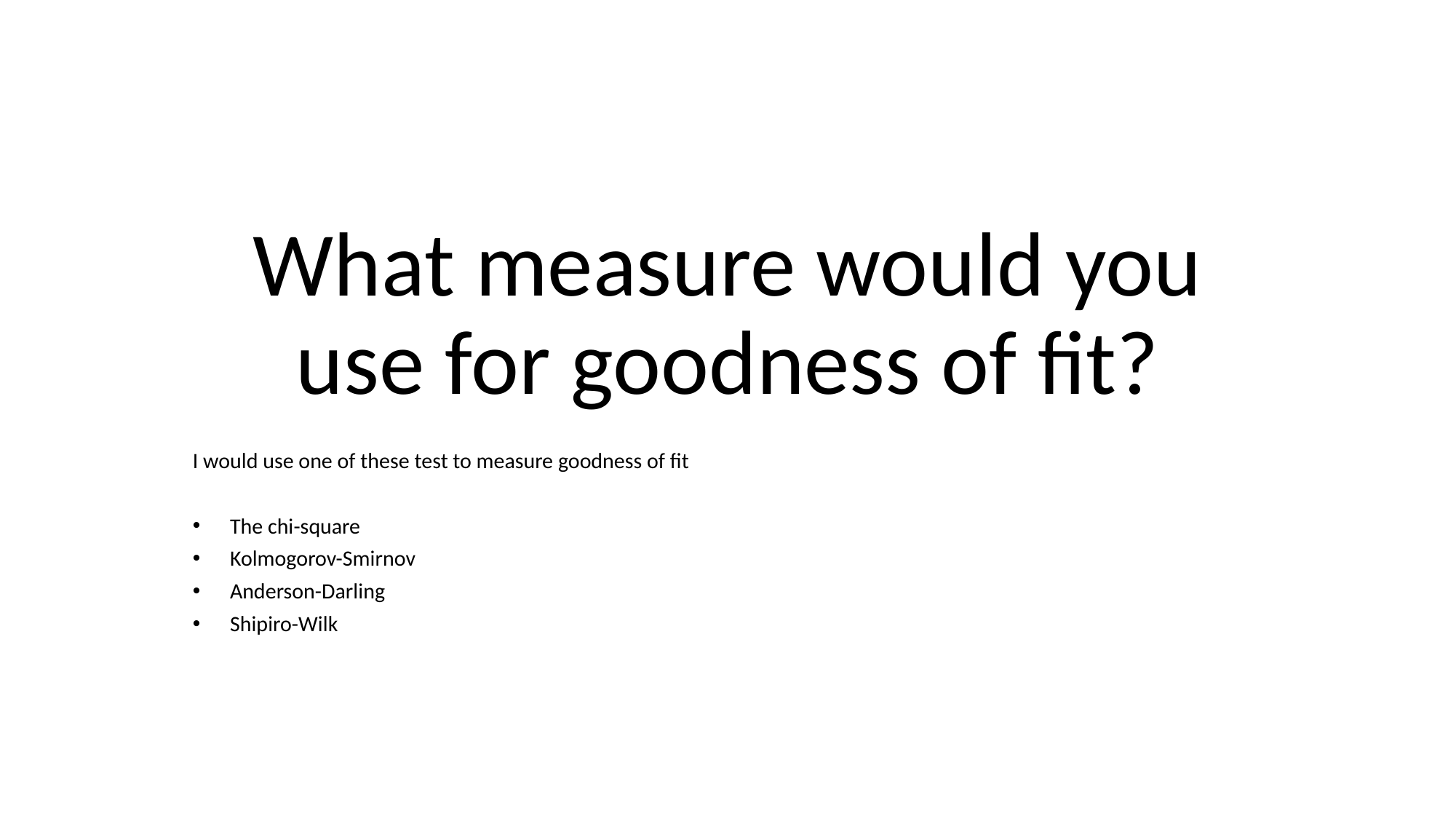

# What measure would you use for goodness of fit?

I would use one of these test to measure goodness of fit

The chi-square
Kolmogorov-Smirnov
Anderson-Darling
Shipiro-Wilk